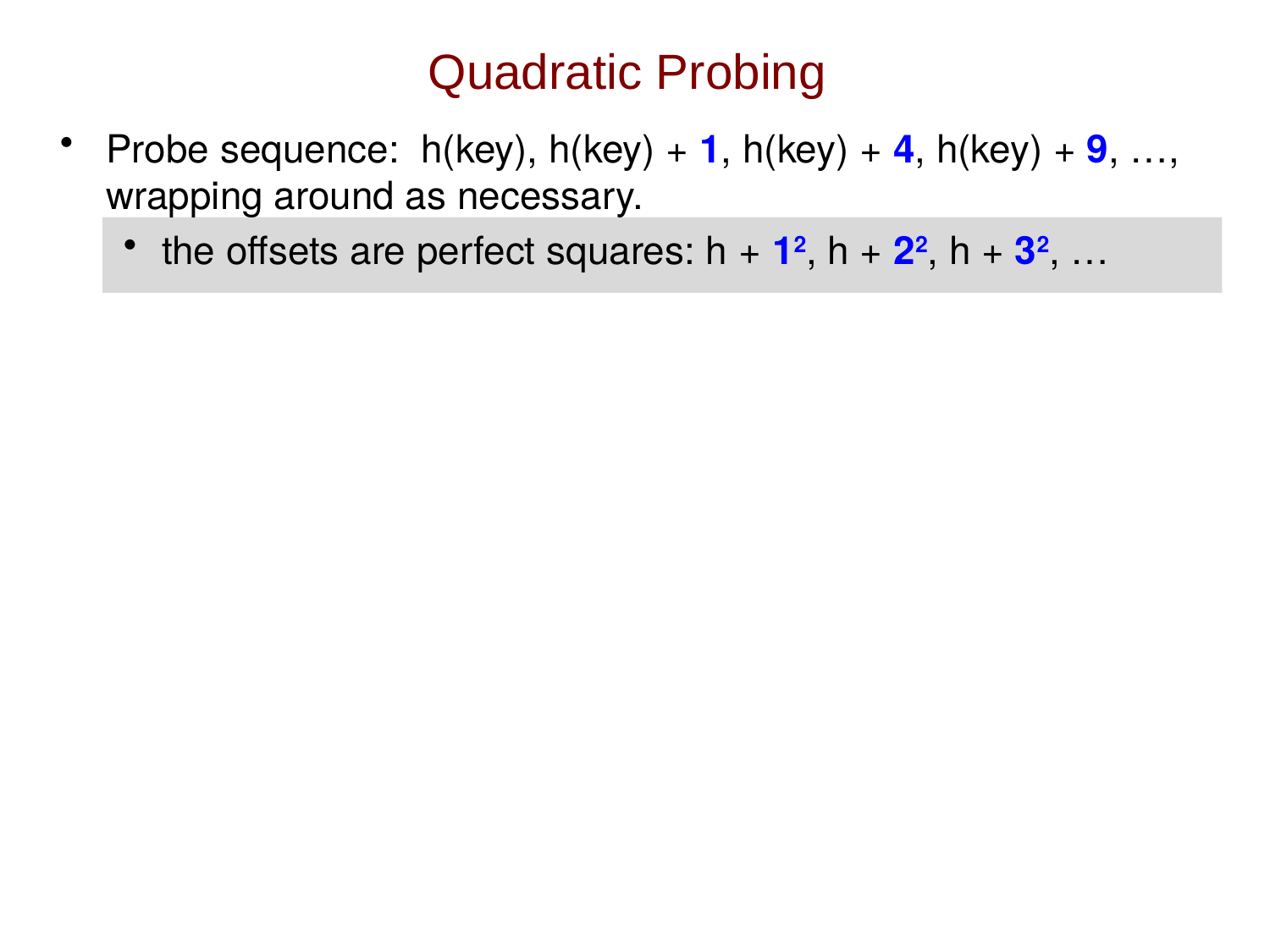

# Quadratic Probing
Probe sequence:  h(key), h(key) + 1, h(key) + 4, h(key) + 9, …,
wrapping around as necessary.
the offsets are perfect squares: h + 12, h + 22, h + 32, …